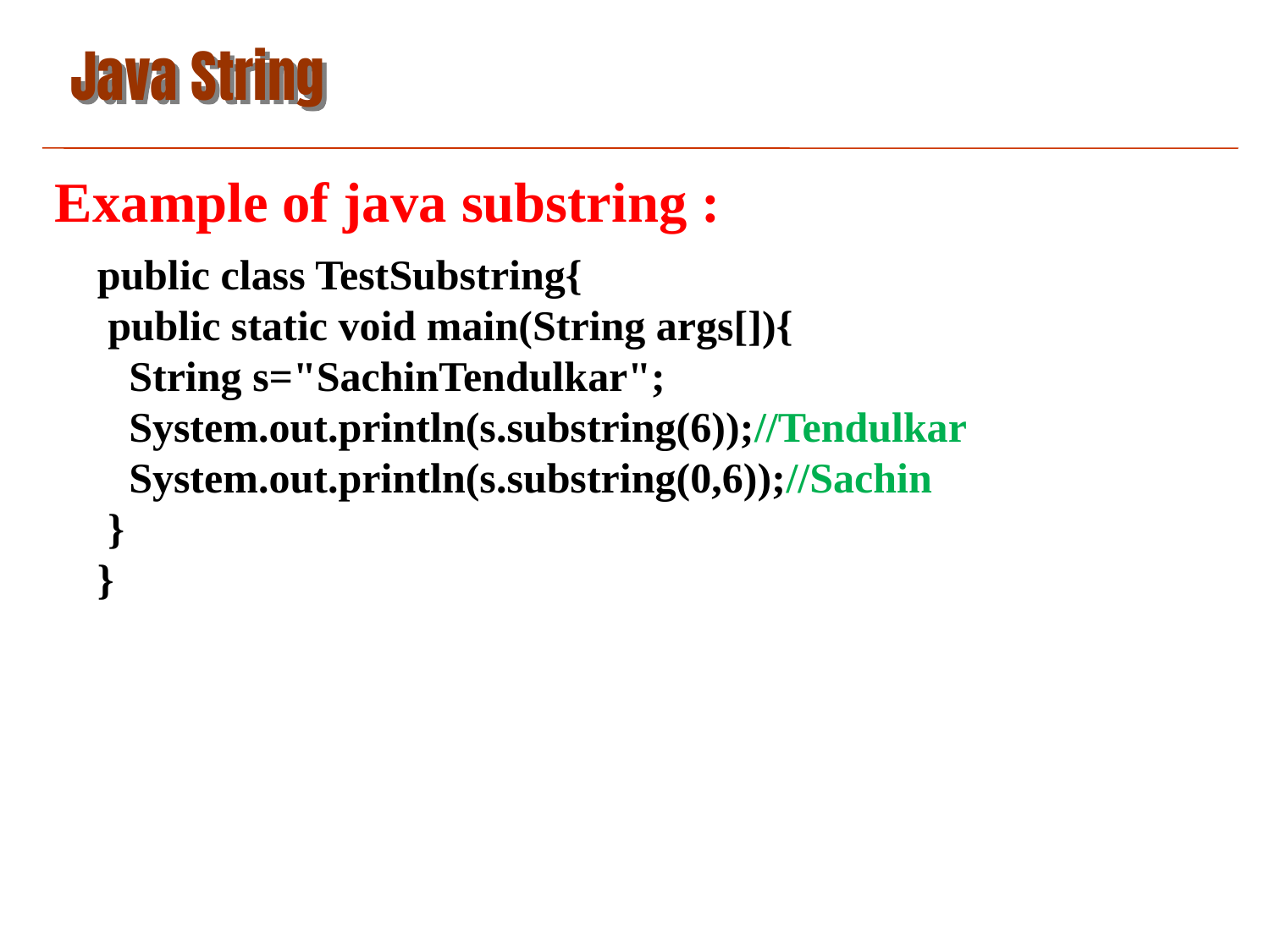

Java String

Example of java substring :
    public class TestSubstring{
     public static void main(String args[]){
       String s="SachinTendulkar";
       System.out.println(s.substring(6));//Tendulkar
       System.out.println(s.substring(0,6));//Sachin
     }
    }